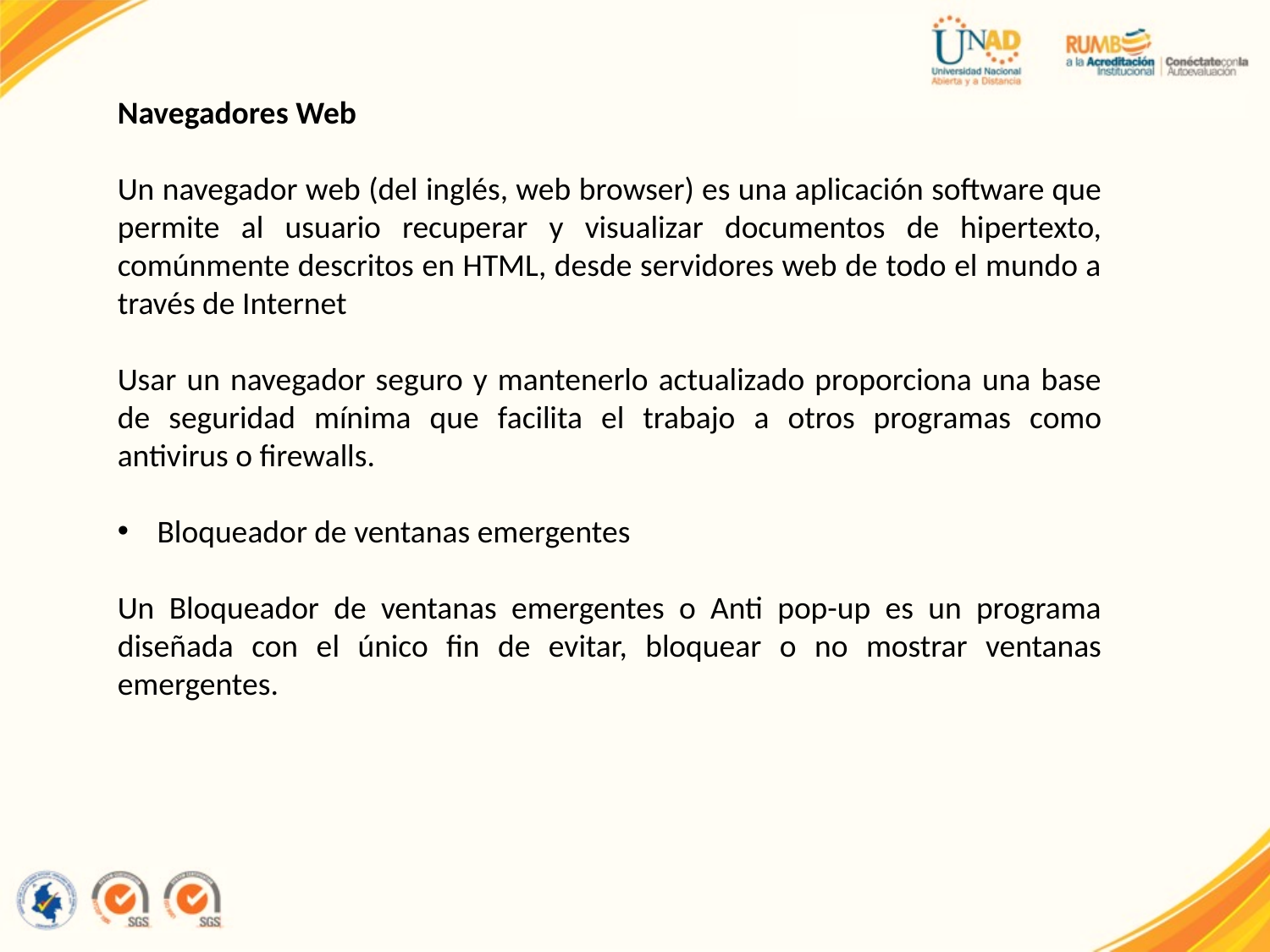

Navegadores Web

Un navegador web (del inglés, web browser) es una aplicación software que permite al usuario recuperar y visualizar documentos de hipertexto, comúnmente descritos en HTML, desde servidores web de todo el mundo a través de Internet

Usar un navegador seguro y mantenerlo actualizado proporciona una base de seguridad mínima que facilita el trabajo a otros programas como antivirus o firewalls.

Bloqueador de ventanas emergentes

Un Bloqueador de ventanas emergentes o Anti pop-up es un programa diseñada con el único fin de evitar, bloquear o no mostrar ventanas emergentes.